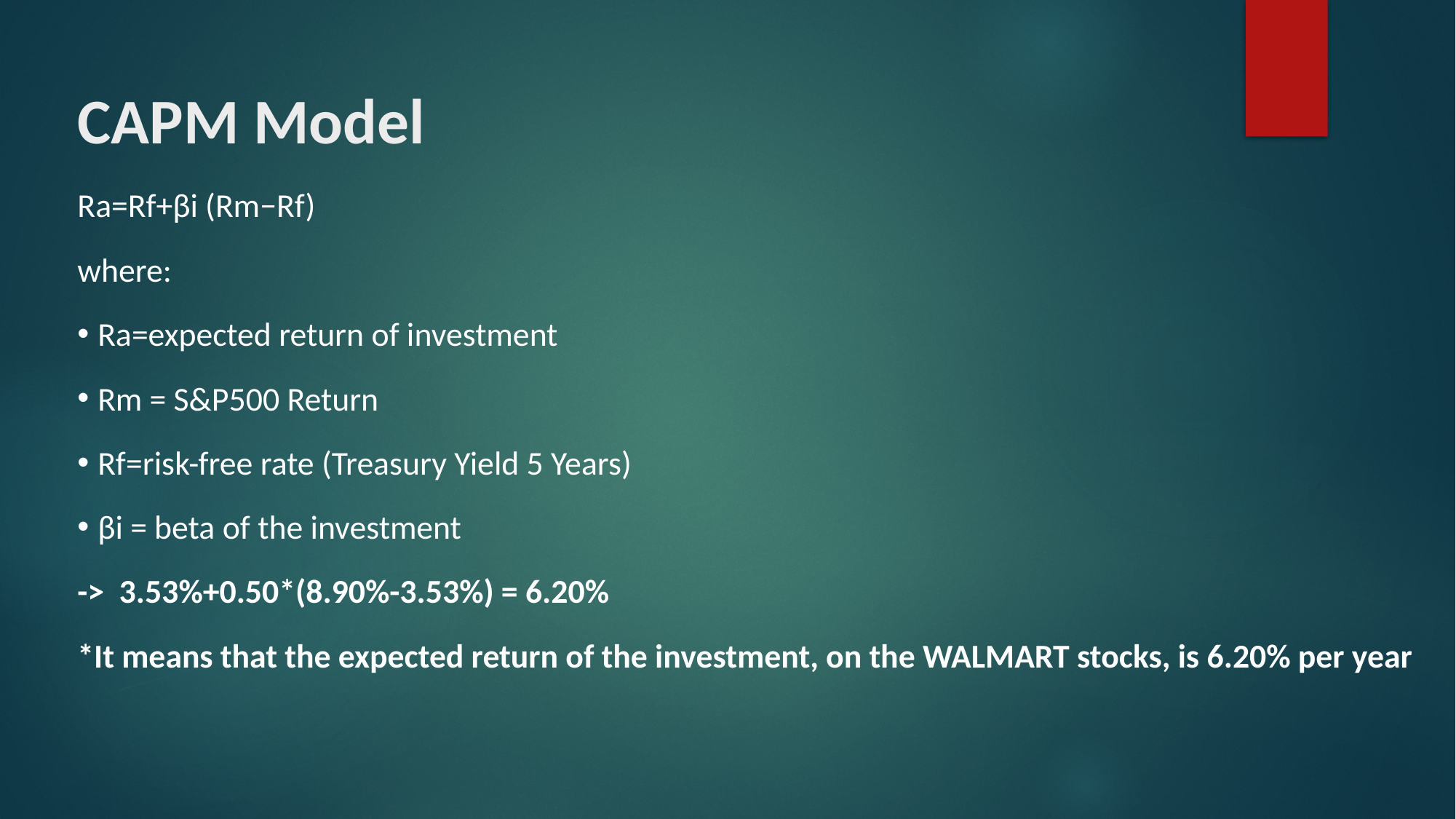

# CAPM Model
​Ra​=Rf​+βi (Rm​−Rf​)
where:
Ra​=expected return of investment
Rm = S&P500 Return
Rf​=risk-free rate (Treasury Yield 5 Years)
βi​ = beta of the investment
->  3.53%+0.50*(8.90%-3.53%) = 6.20%
*It means that the expected return of the investment, on the WALMART stocks, is 6.20% per year